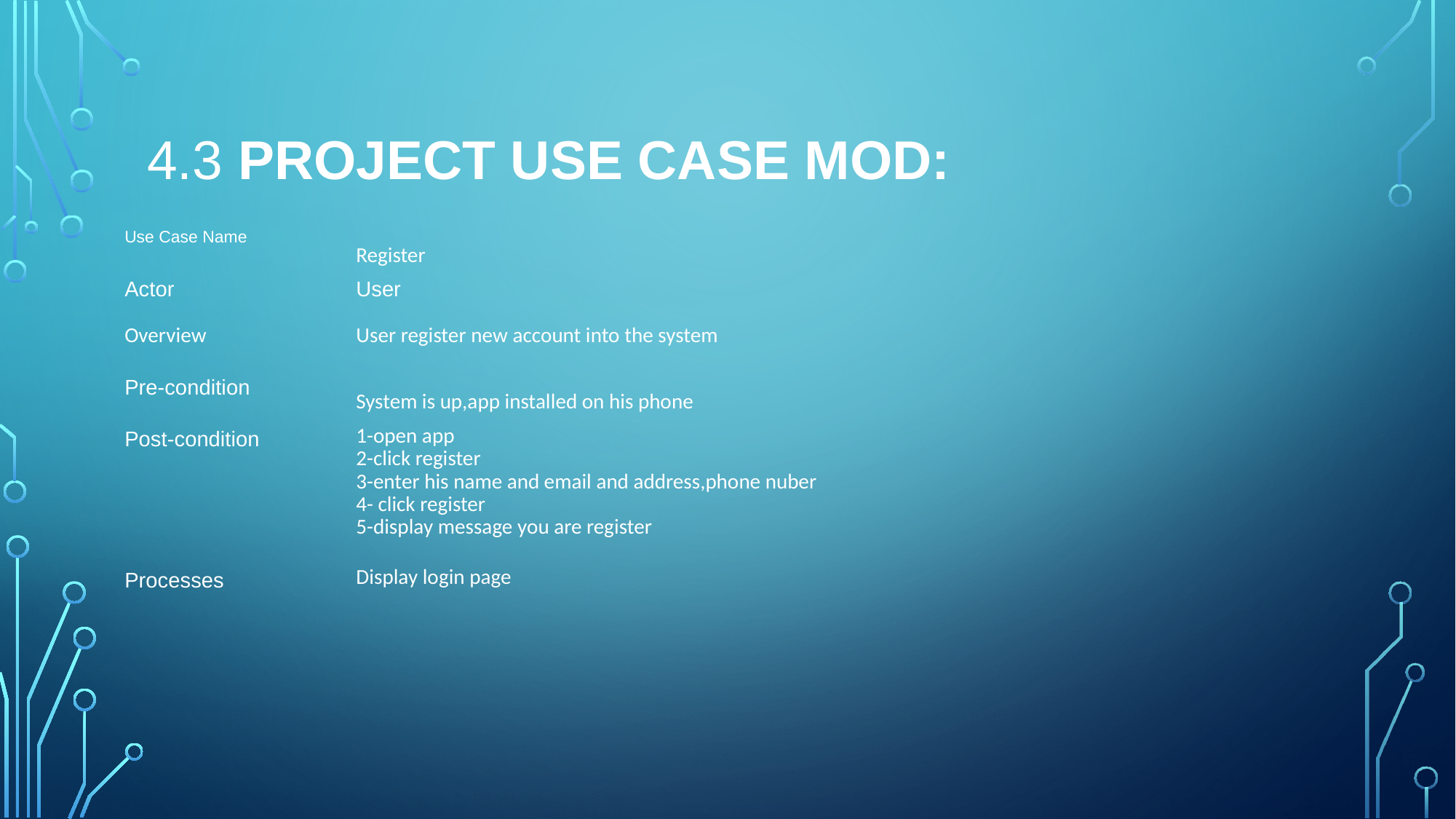

# 4.3 Project Use Case Mod:
| Use Case Name | Register |
| --- | --- |
| Actor | User |
| Overview | User register new account into the system |
| Pre-condition | System is up,app installed on his phone |
| Post-condition | 1-open app 2-click register 3-enter his name and email and address,phone nuber 4- click register 5-display message you are register |
| Processes | Display login page |